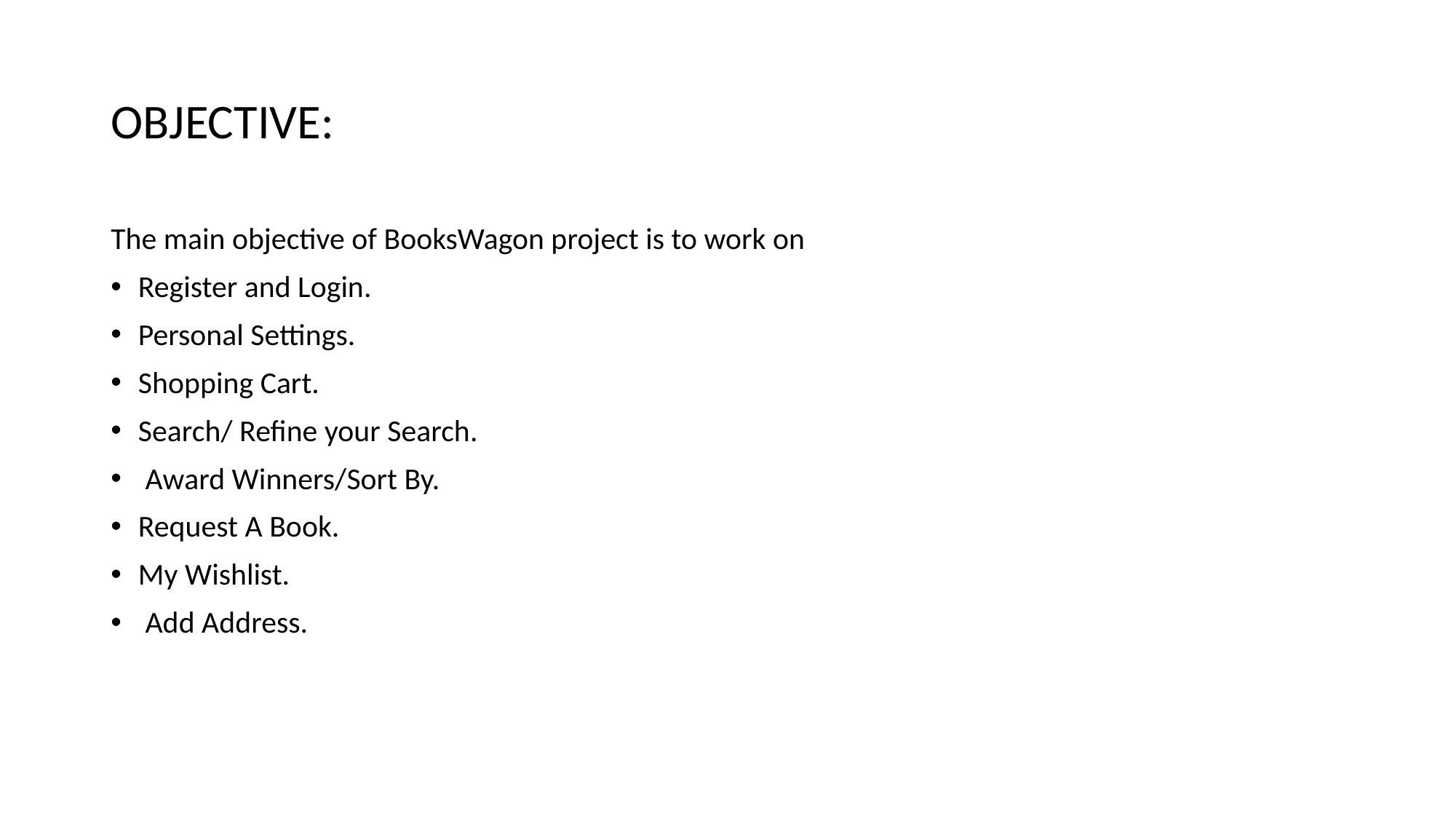

# OBJECTIVE:
The main objective of BooksWagon project is to work on
Register and Login.
Personal Settings.
Shopping Cart.
Search/ Refine your Search.
 Award Winners/Sort By.
Request A Book.
My Wishlist.
 Add Address.